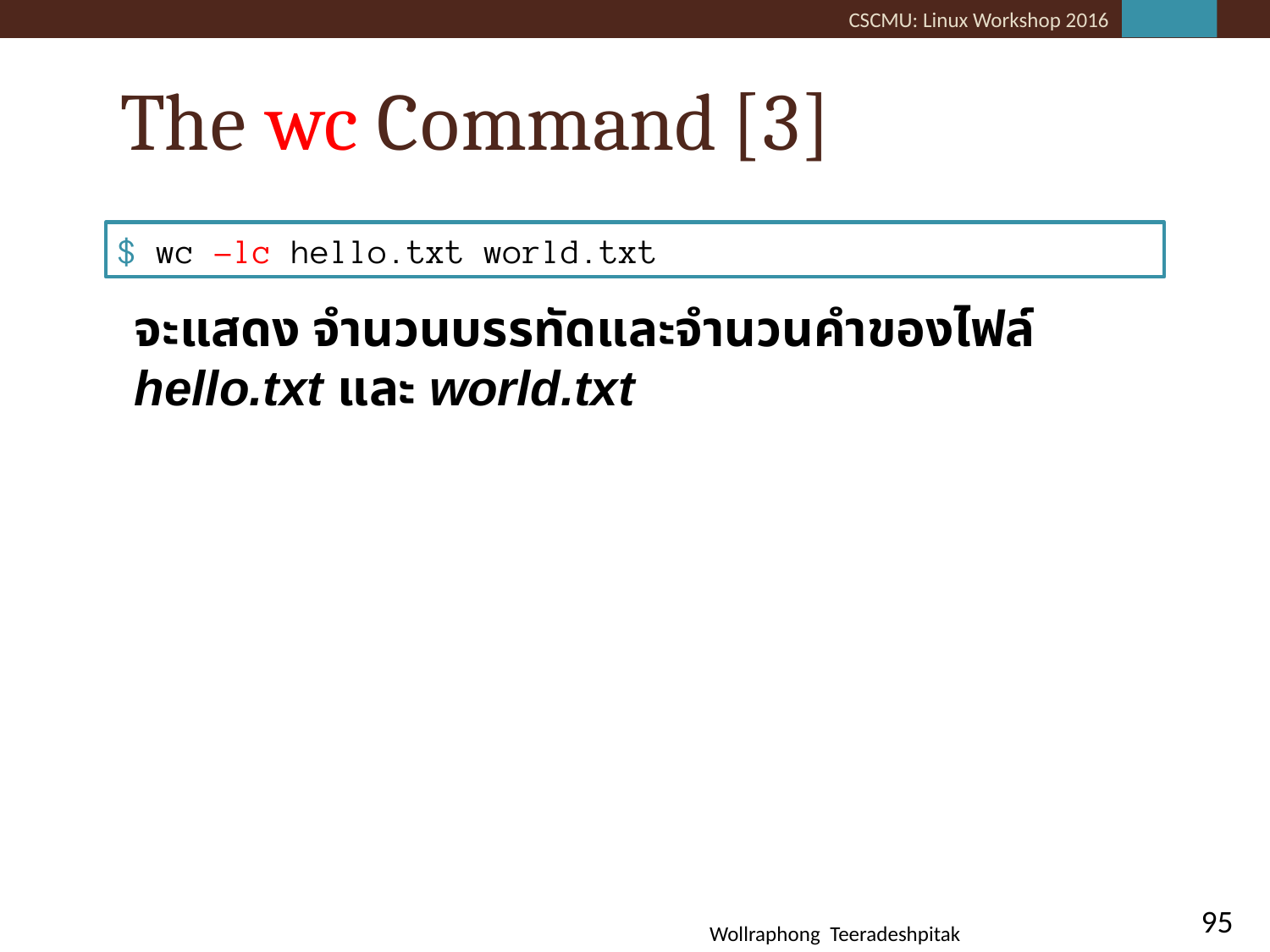

# The wc Command [3]

จะแสดง จำนวนบรรทัดและจำนวนคำของไฟล์ hello.txt และ world.txt
$ wc -lc hello.txt world.txt
95
Wollraphong  Teeradeshpitak